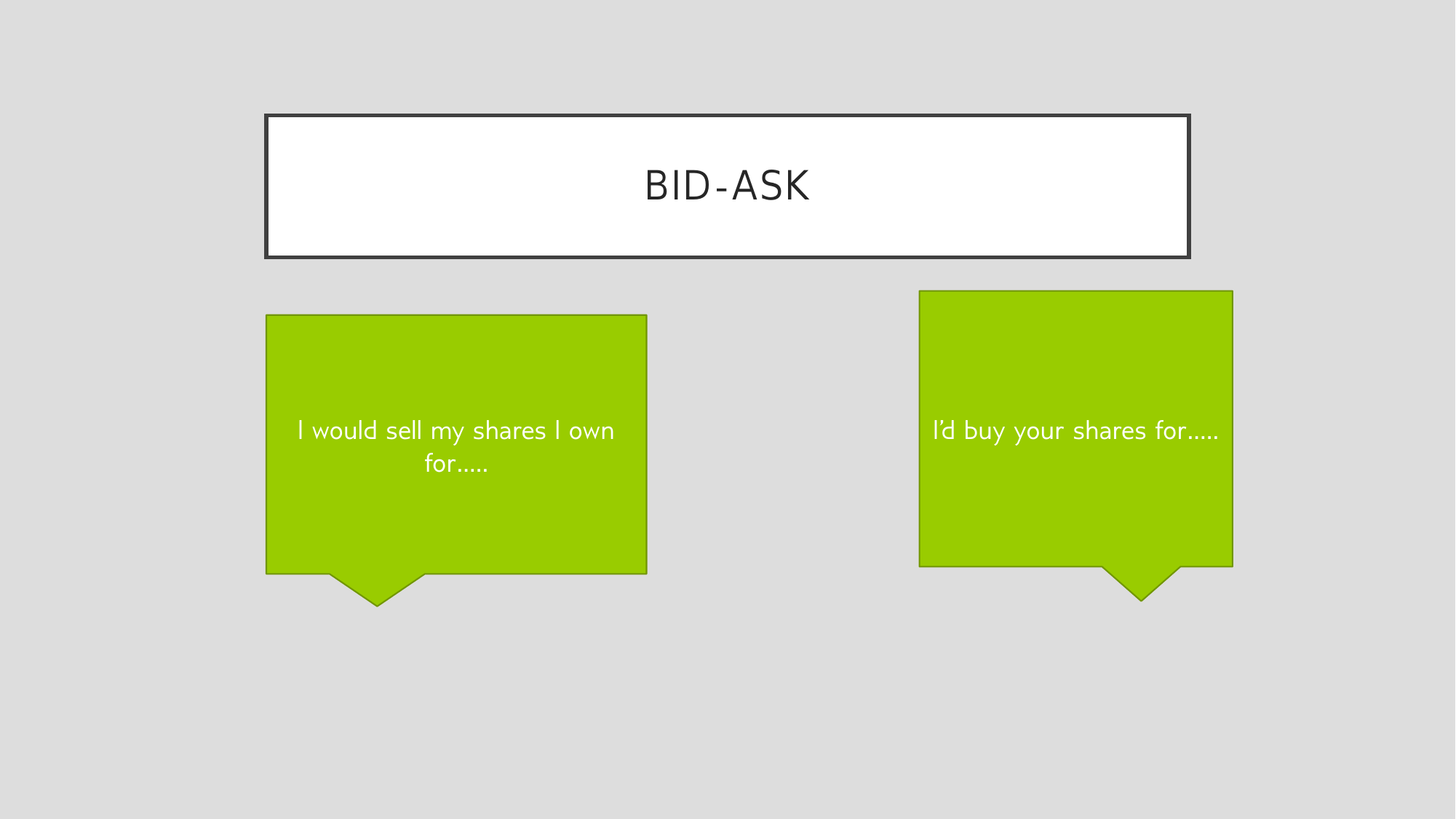

# Bid-ask
I’d buy your shares for…..

I would sell my shares I own for…..